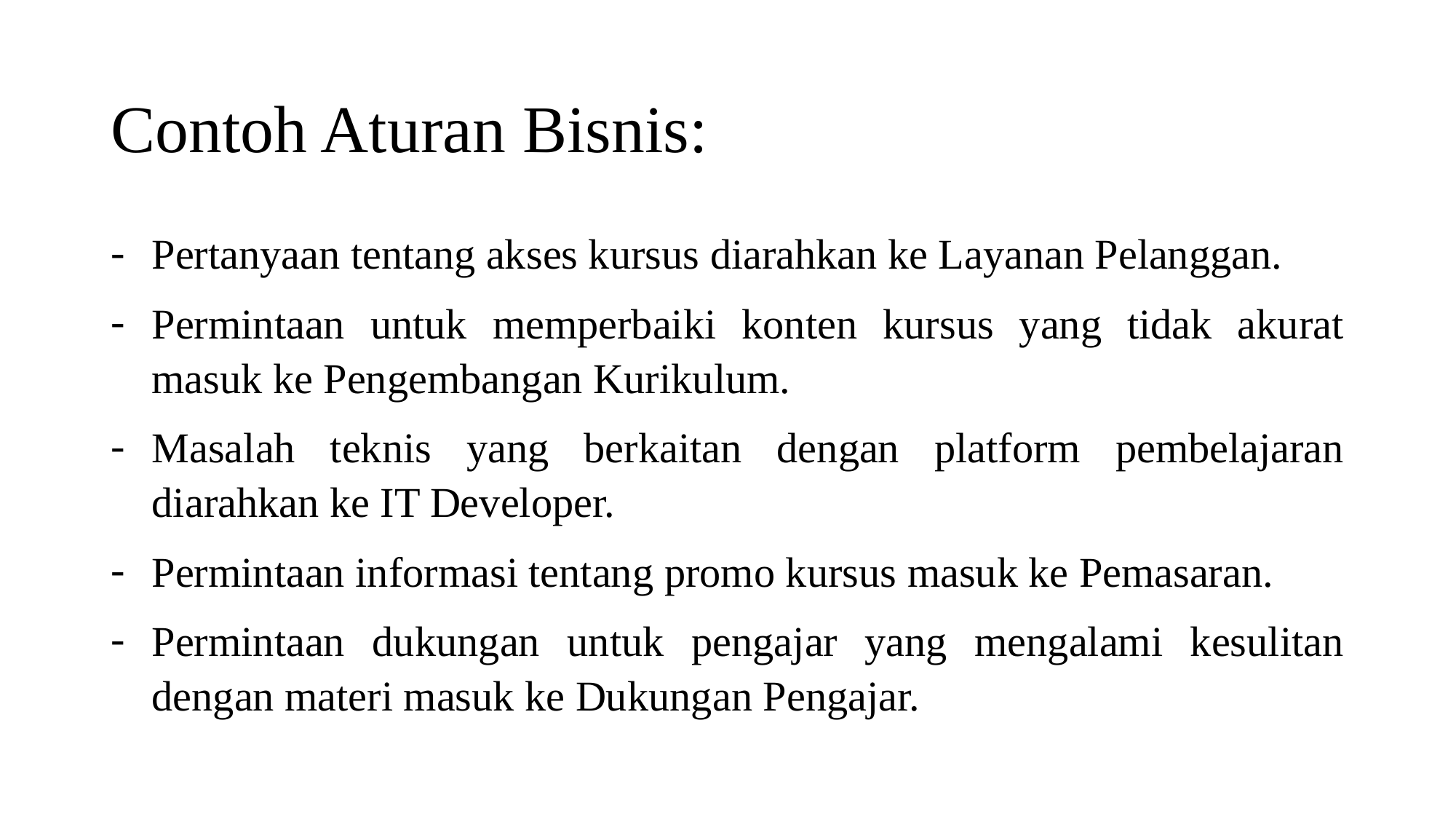

# Contoh Aturan Bisnis:
Pertanyaan tentang akses kursus diarahkan ke Layanan Pelanggan.
Permintaan untuk memperbaiki konten kursus yang tidak akurat masuk ke Pengembangan Kurikulum.
Masalah teknis yang berkaitan dengan platform pembelajaran diarahkan ke IT Developer.
Permintaan informasi tentang promo kursus masuk ke Pemasaran.
Permintaan dukungan untuk pengajar yang mengalami kesulitan dengan materi masuk ke Dukungan Pengajar.